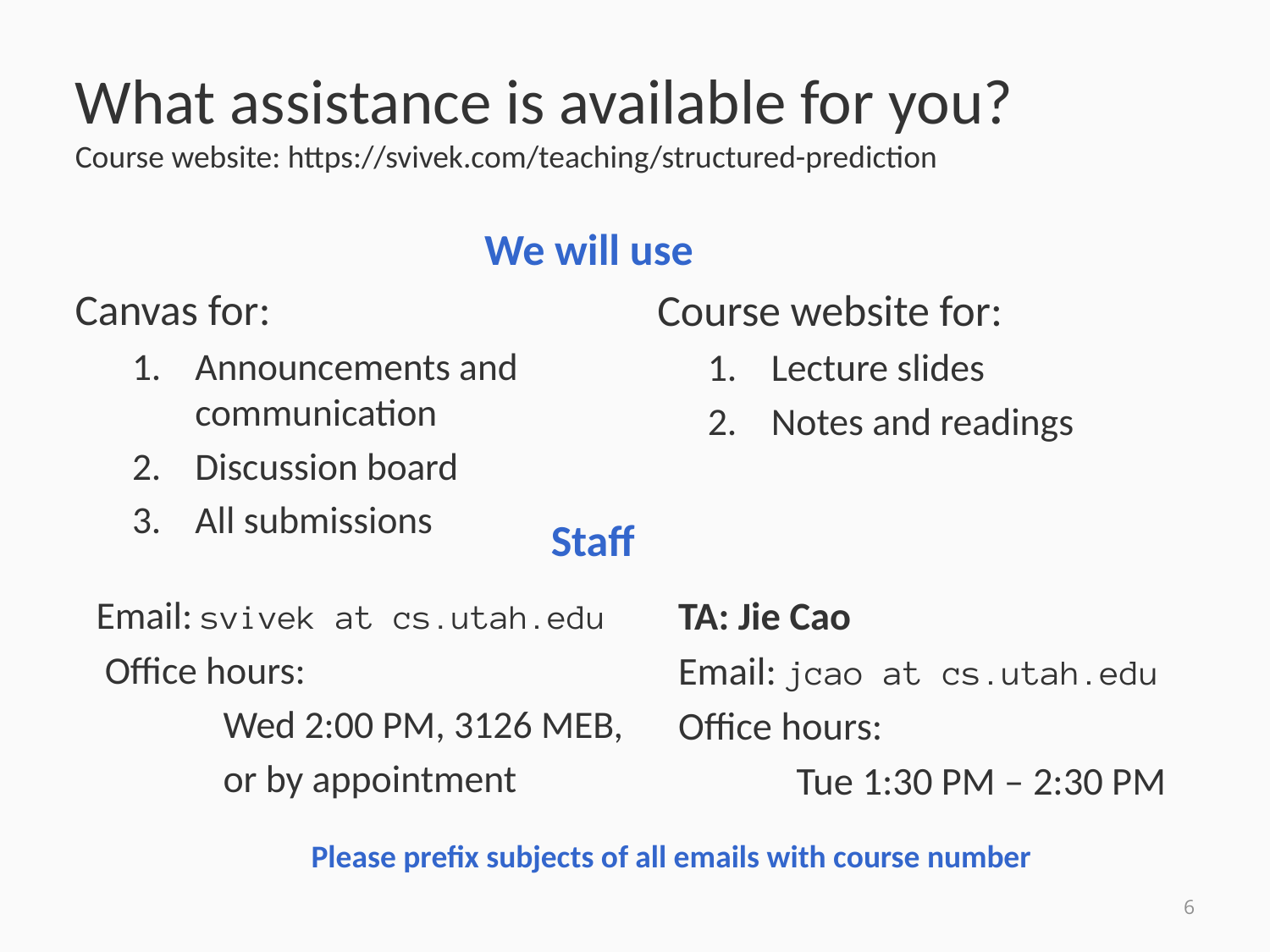

# What assistance is available for you?
Course website: https://svivek.com/teaching/structured-prediction
We will use
Canvas for:
Announcements and communication
Discussion board
All submissions

Course website for:
Lecture slides
Notes and readings
Staff
Email: svivek at cs.utah.edu
 Office hours:
	Wed 2:00 PM, 3126 MEB,
	or by appointment
TA: Jie Cao
Email: jcao at cs.utah.edu
Office hours:
	Tue 1:30 PM – 2:30 PM
Please prefix subjects of all emails with course number
6